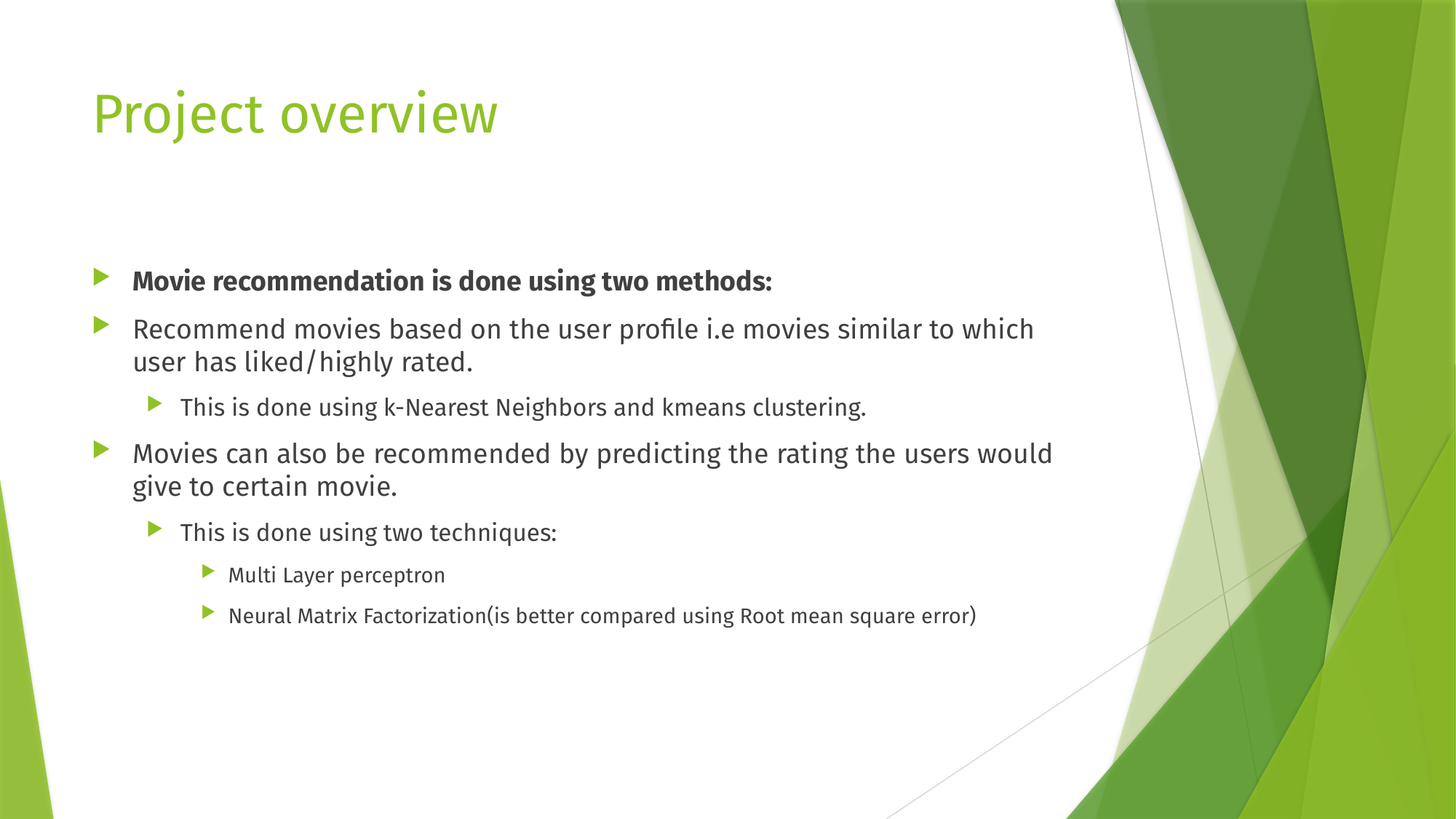

# Project overview
Movie recommendation is done using two methods:
Recommend movies based on the user profile i.e movies similar to which user has liked/highly rated.
This is done using k-Nearest Neighbors and kmeans clustering.
Movies can also be recommended by predicting the rating the users would give to certain movie.
This is done using two techniques:
Multi Layer perceptron
Neural Matrix Factorization(is better compared using Root mean square error)